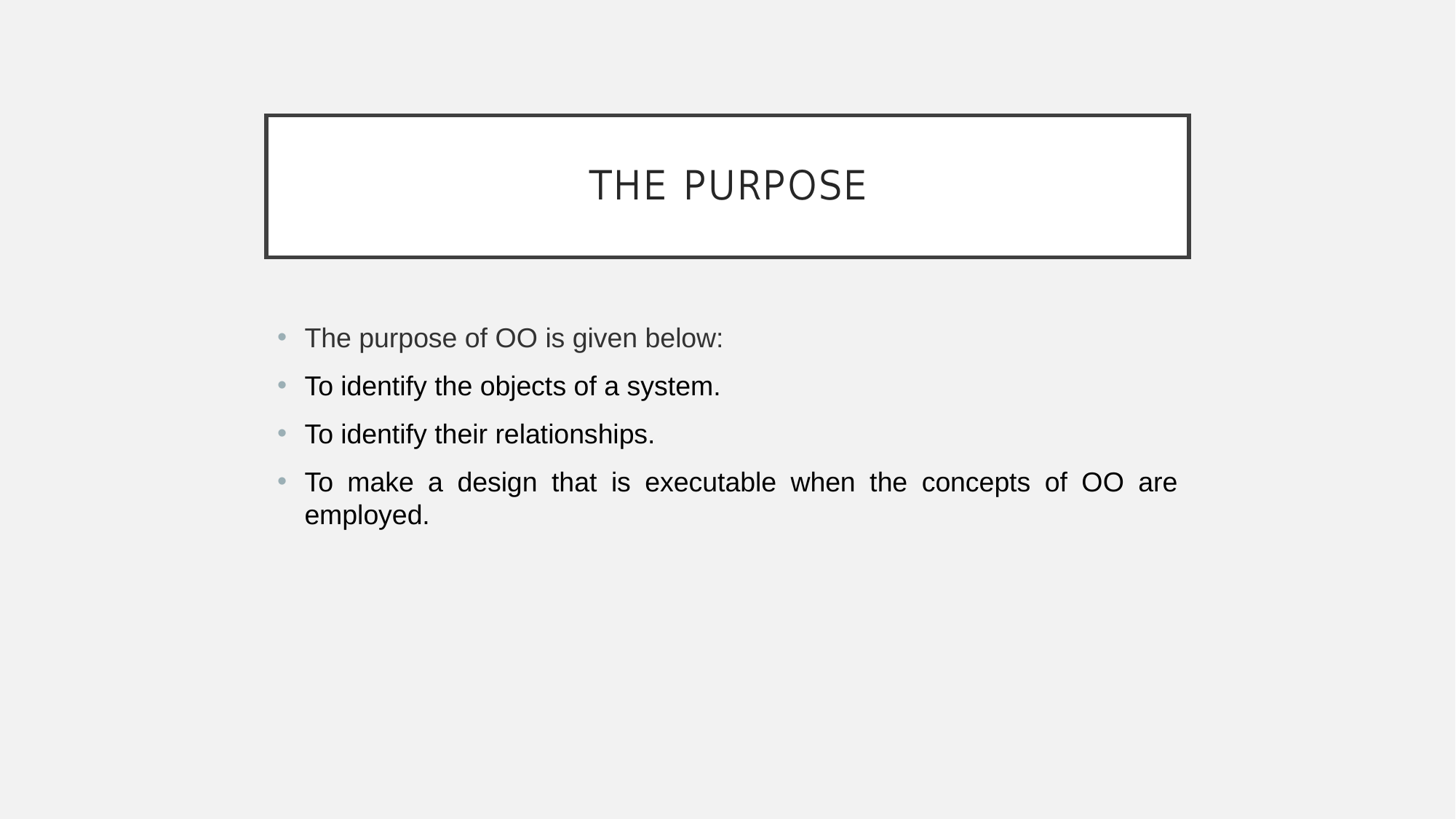

# The purpose
The purpose of OO is given below:
To identify the objects of a system.
To identify their relationships.
To make a design that is executable when the concepts of OO are employed.